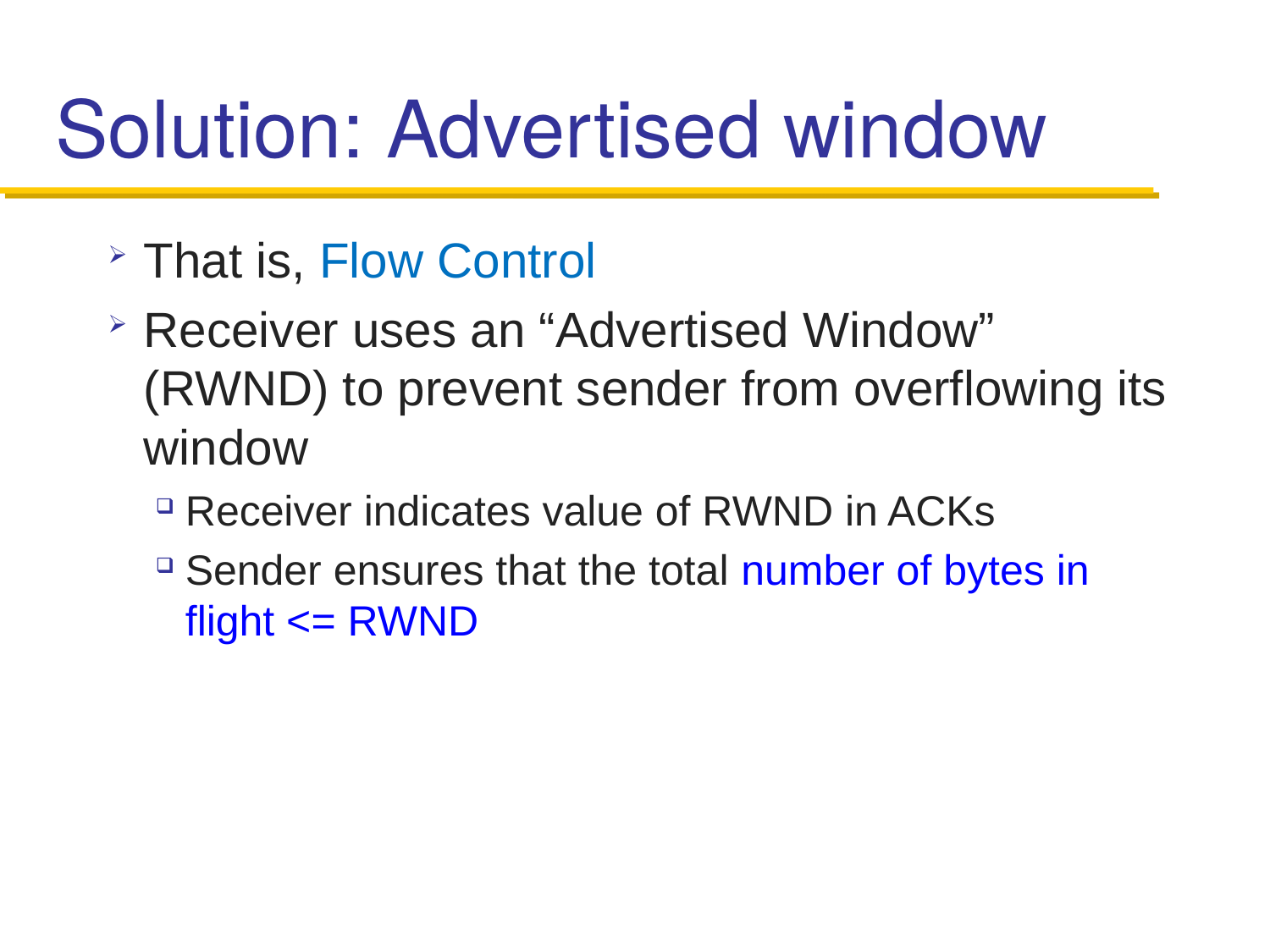

# Solution: Advertised window
That is, Flow Control
Receiver uses an “Advertised Window” (RWND) to prevent sender from overflowing its window
Receiver indicates value of RWND in ACKs
Sender ensures that the total number of bytes in flight <= RWND